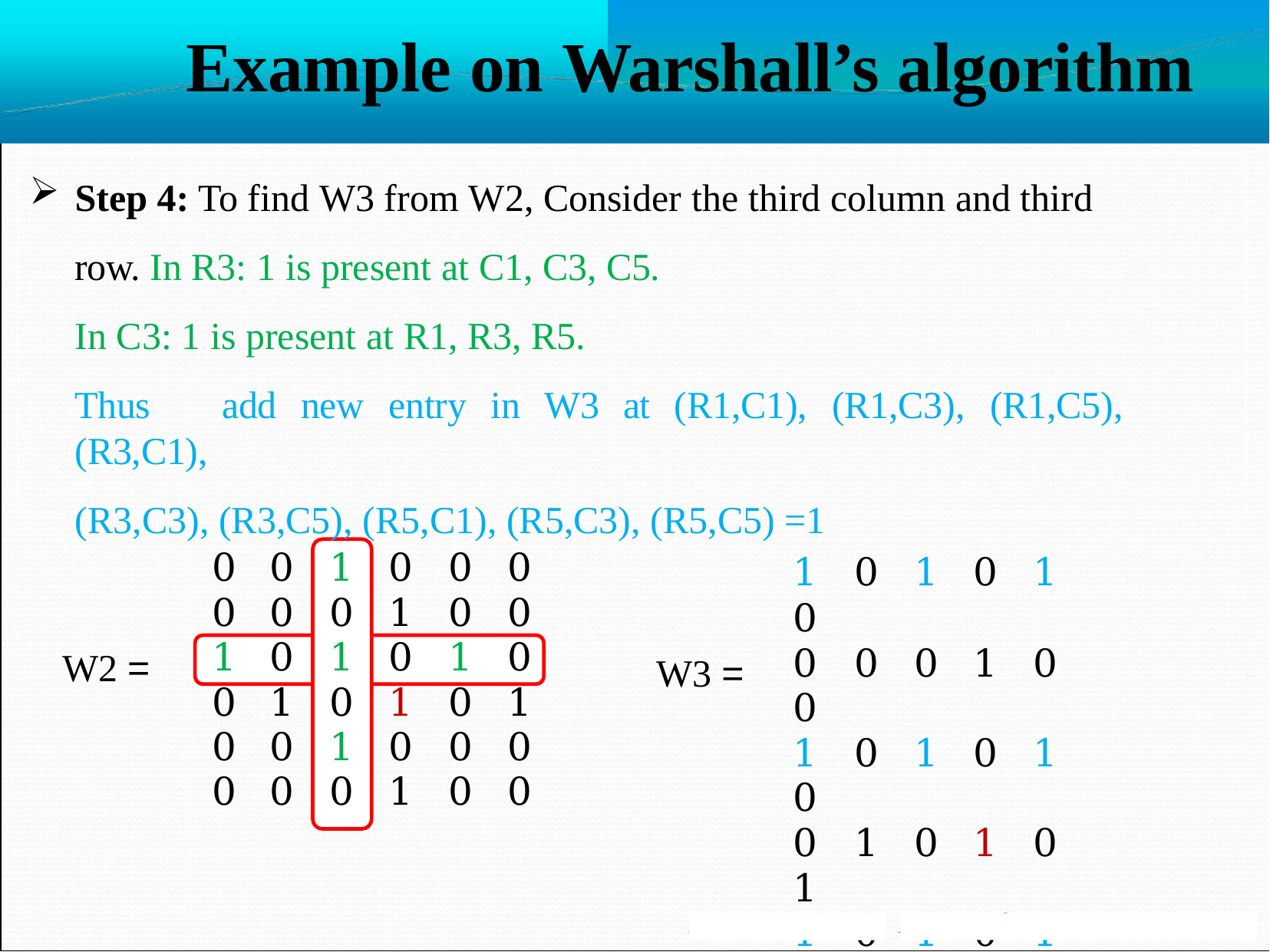

# Example on Warshall’s algorithm
Step 4: To find W3 from W2, Consider the third column and third row. In R3: 1 is present at C1, C3, C5.
In C3: 1 is present at R1, R3, R5.
Thus	add	new	entry	in	W3	at	(R1,C1),	(R1,C3),	(R1,C5),	(R3,C1),
(R3,C3), (R3,C5), (R5,C1), (R5,C3), (R5,C5) =1

1	0	1	0	1	0
0	0	0	1	0	0
1	0	1	0	1	0
0	1	0	1	0	1
1	0	1	0	1	0
0	0	0	1	0	0
| 0 | 0 | 1 | 0 | 0 | 0 |
| --- | --- | --- | --- | --- | --- |
| 0 | 0 | 0 | 1 | 0 | 0 |
| 1 | 0 | 1 | 0 | 1 | 0 |
| 0 | 1 | 0 | 1 | 0 | 1 |
| 0 | 0 | 1 | 0 | 0 | 0 |
| 0 | 0 | 0 | 1 | 0 | 0 |
W2 =
W3 =
Mr. S. B. Shinde
Asst Professor, MESCOE Pune